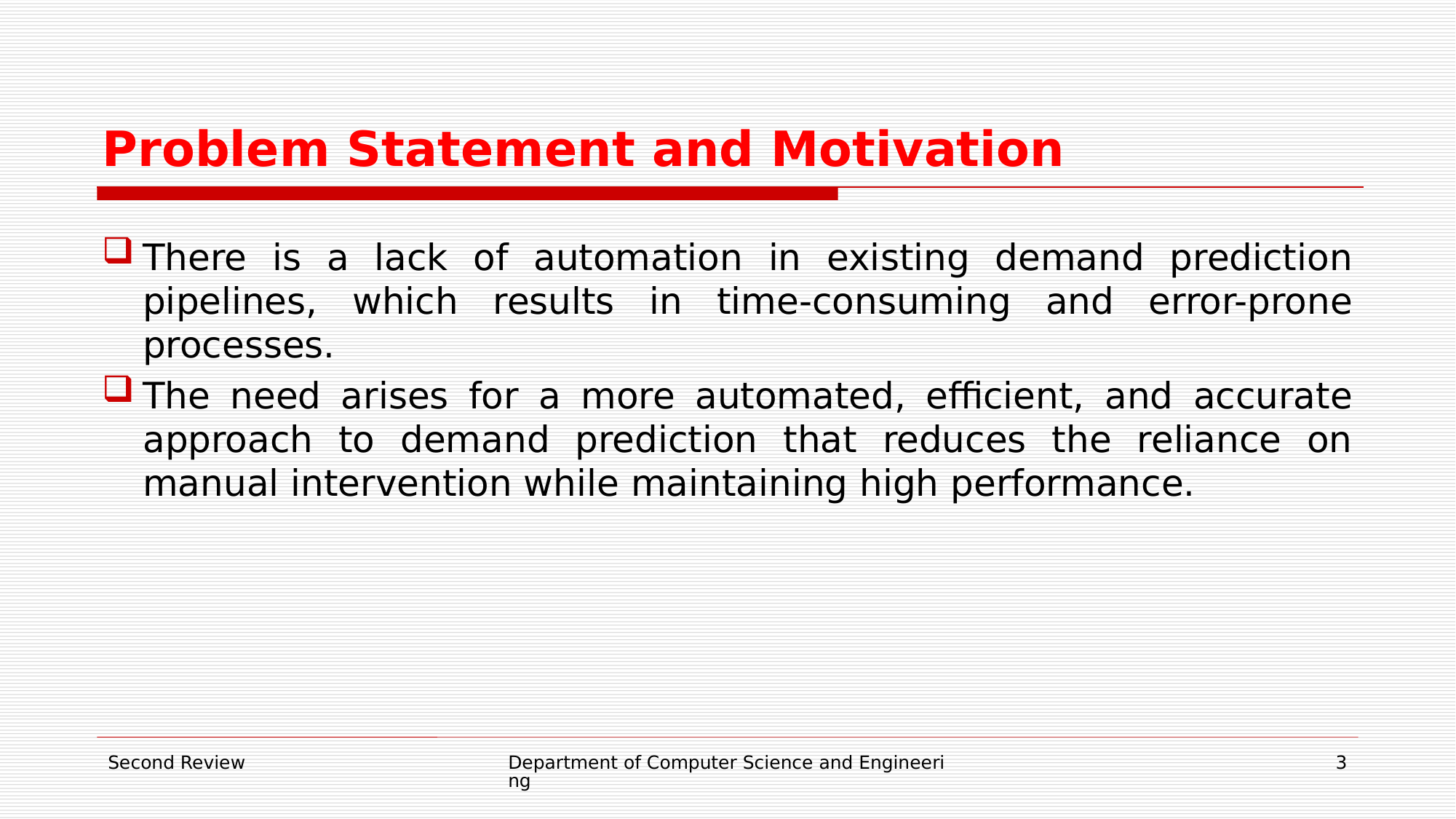

# Problem Statement and Motivation
There is a lack of automation in existing demand prediction pipelines, which results in time-consuming and error-prone processes.
The need arises for a more automated, efficient, and accurate approach to demand prediction that reduces the reliance on manual intervention while maintaining high performance.

Second Review
Department of Computer Science and Engineering
3